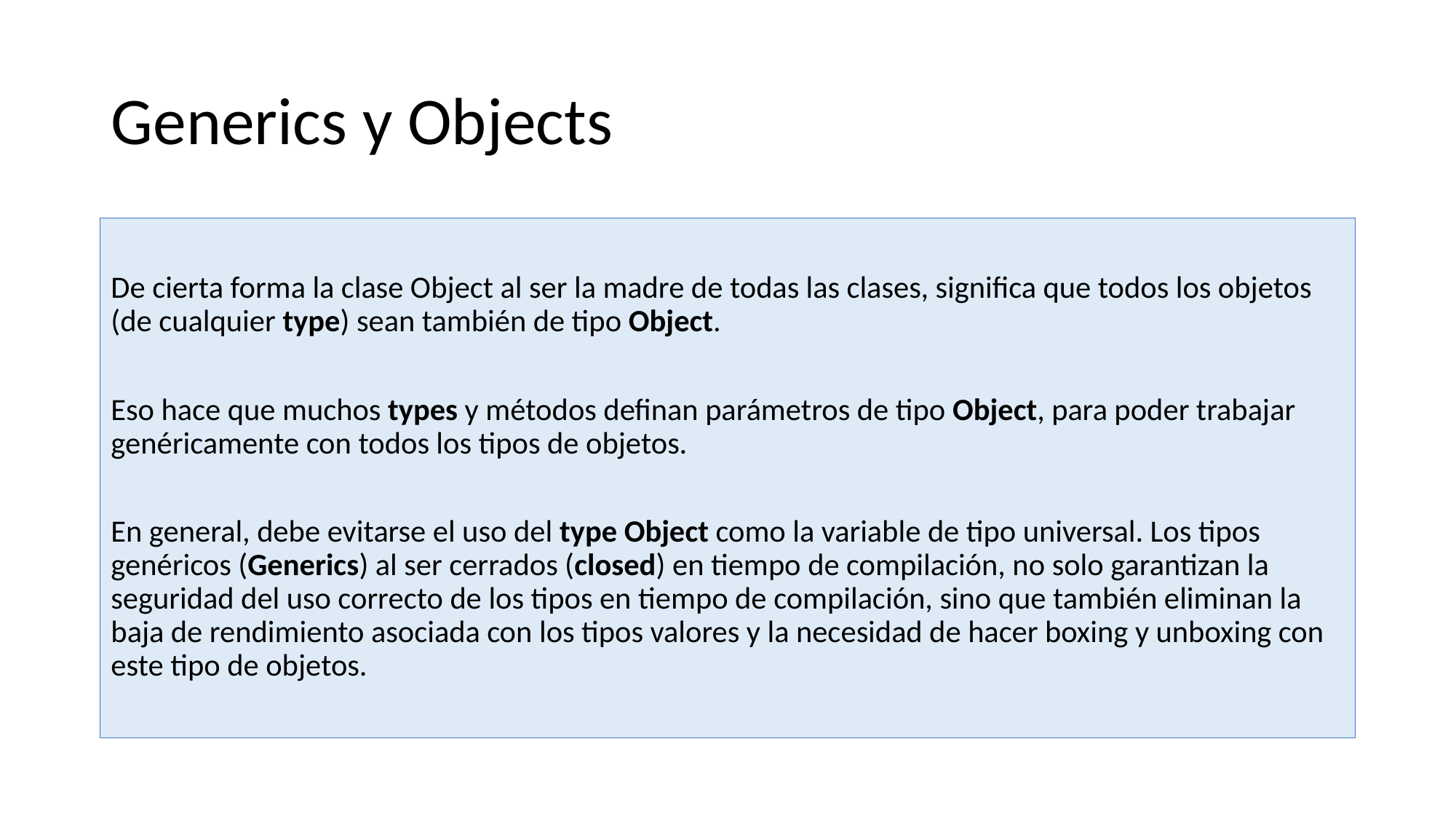

# Generics y Objects

De cierta forma la clase Object al ser la madre de todas las clases, significa que todos los objetos (de cualquier type) sean también de tipo Object.

Eso hace que muchos types y métodos definan parámetros de tipo Object, para poder trabajar genéricamente con todos los tipos de objetos.

En general, debe evitarse el uso del type Object como la variable de tipo universal. Los tipos genéricos (Generics) al ser cerrados (closed) en tiempo de compilación, no solo garantizan la seguridad del uso correcto de los tipos en tiempo de compilación, sino que también eliminan la baja de rendimiento asociada con los tipos valores y la necesidad de hacer boxing y unboxing con este tipo de objetos.